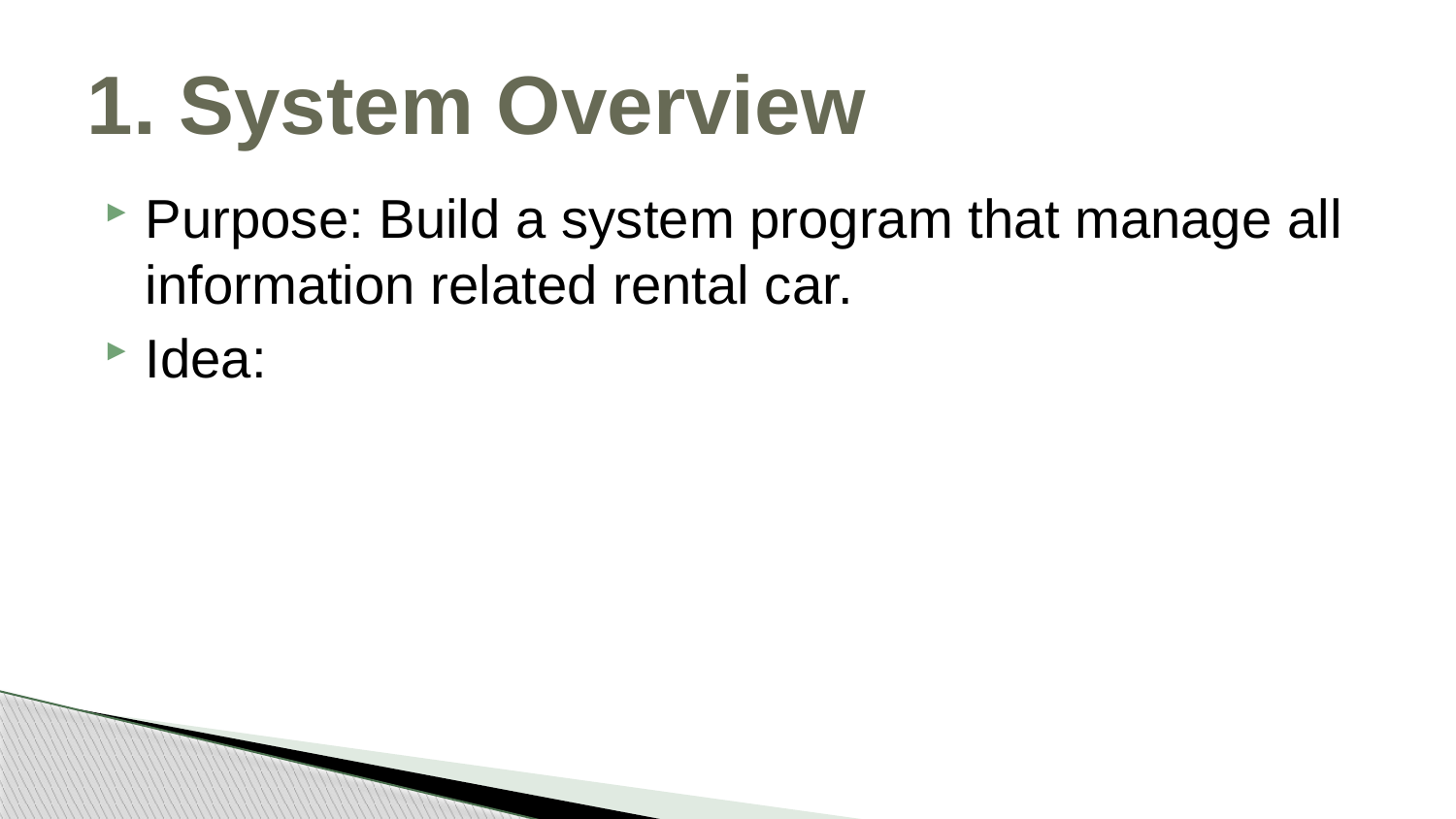

# 1. System Overview
Purpose: Build a system program that manage all information related rental car.
Idea: